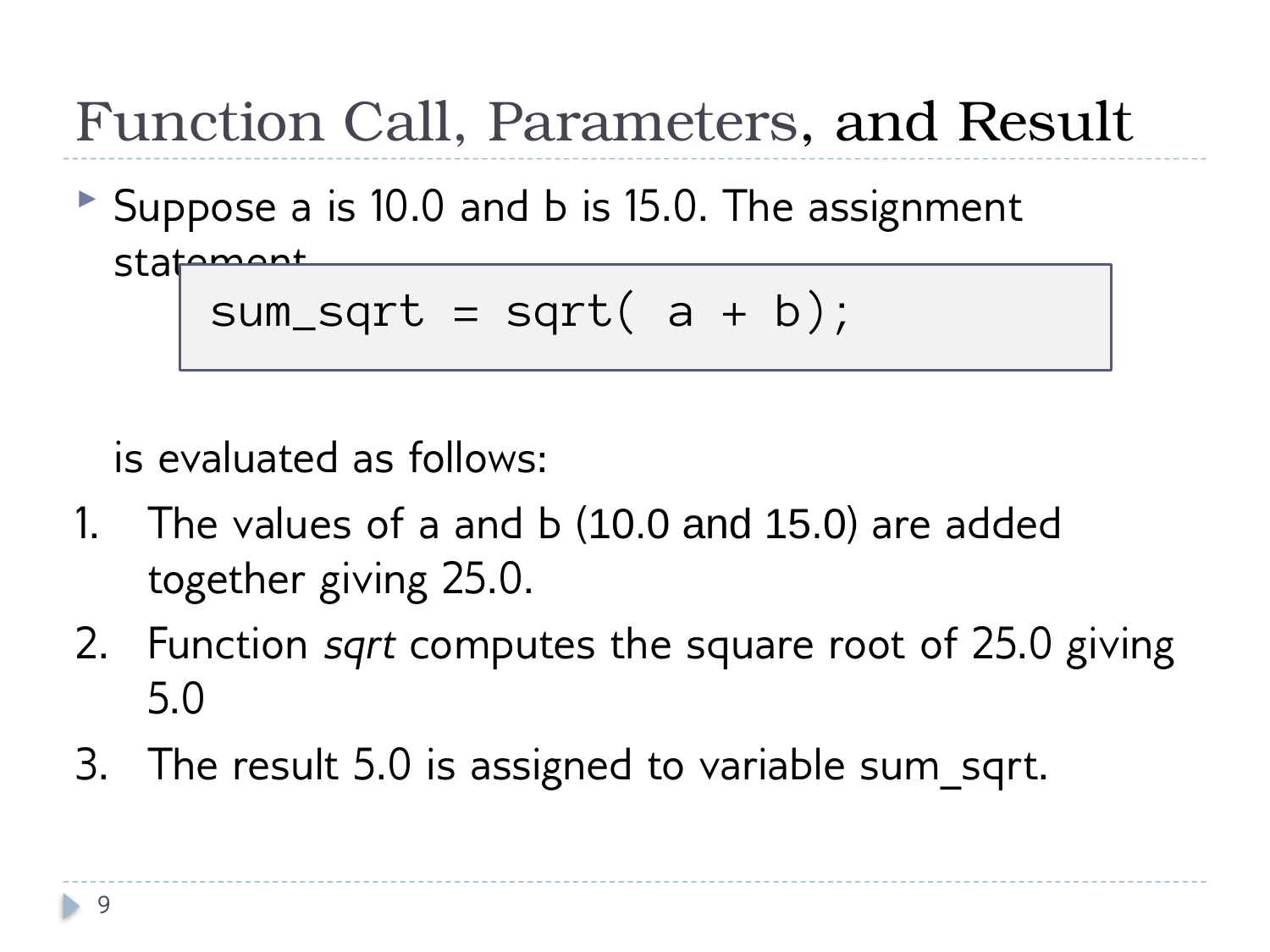

# Function Call, Parameters, and Result
Suppose a is 10.0 and b is 15.0. The assignment statement

	is evaluated as follows:
The values of a and b (10.0 and 15.0) are added together giving 25.0.
Function sqrt computes the square root of 25.0 giving 5.0
The result 5.0 is assigned to variable sum_sqrt.

 sum_sqrt = sqrt( a + b);
9